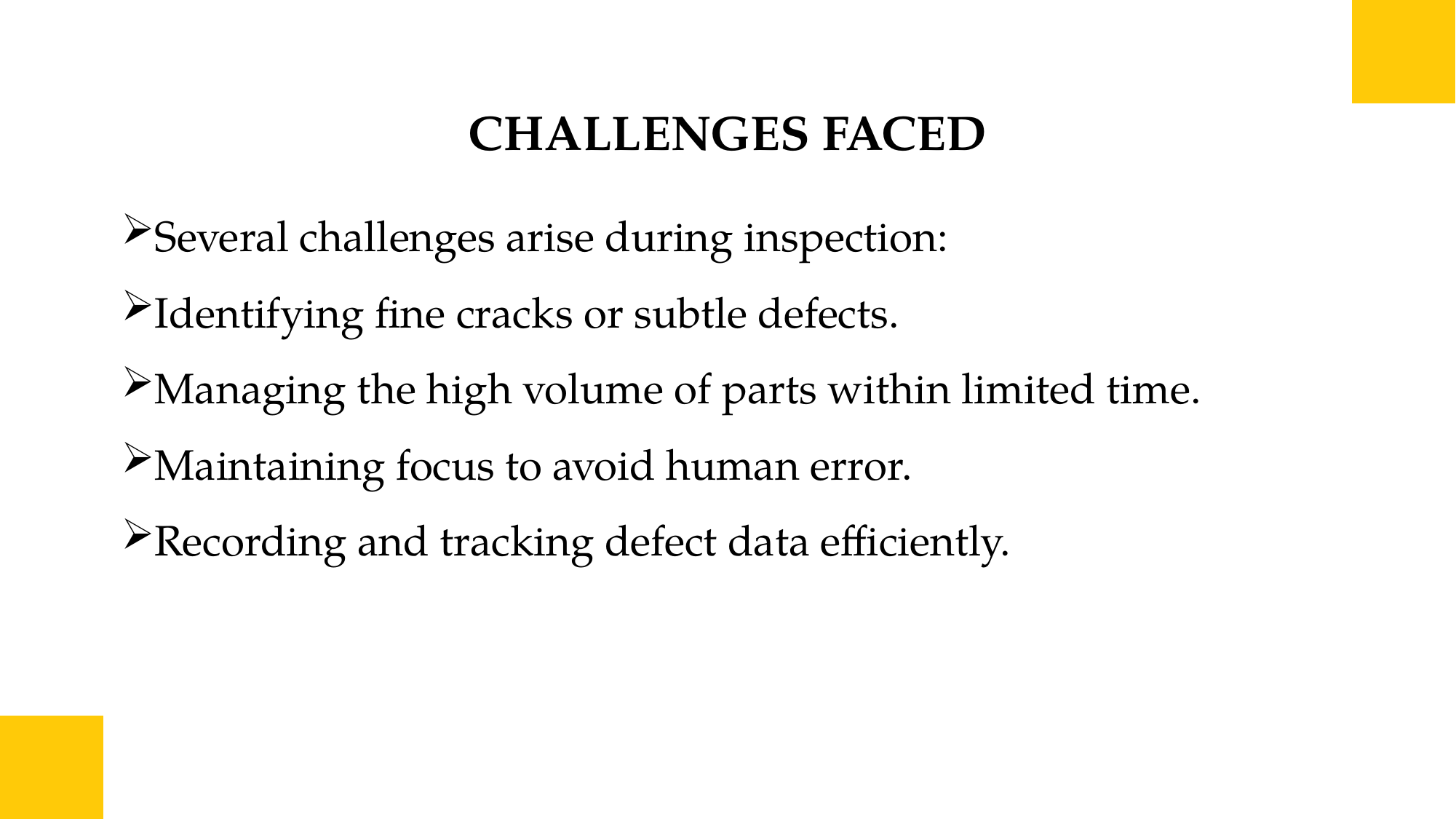

# CHALLENGES FACED
Several challenges arise during inspection:
Identifying fine cracks or subtle defects.
Managing the high volume of parts within limited time.
Maintaining focus to avoid human error.
Recording and tracking defect data efficiently.